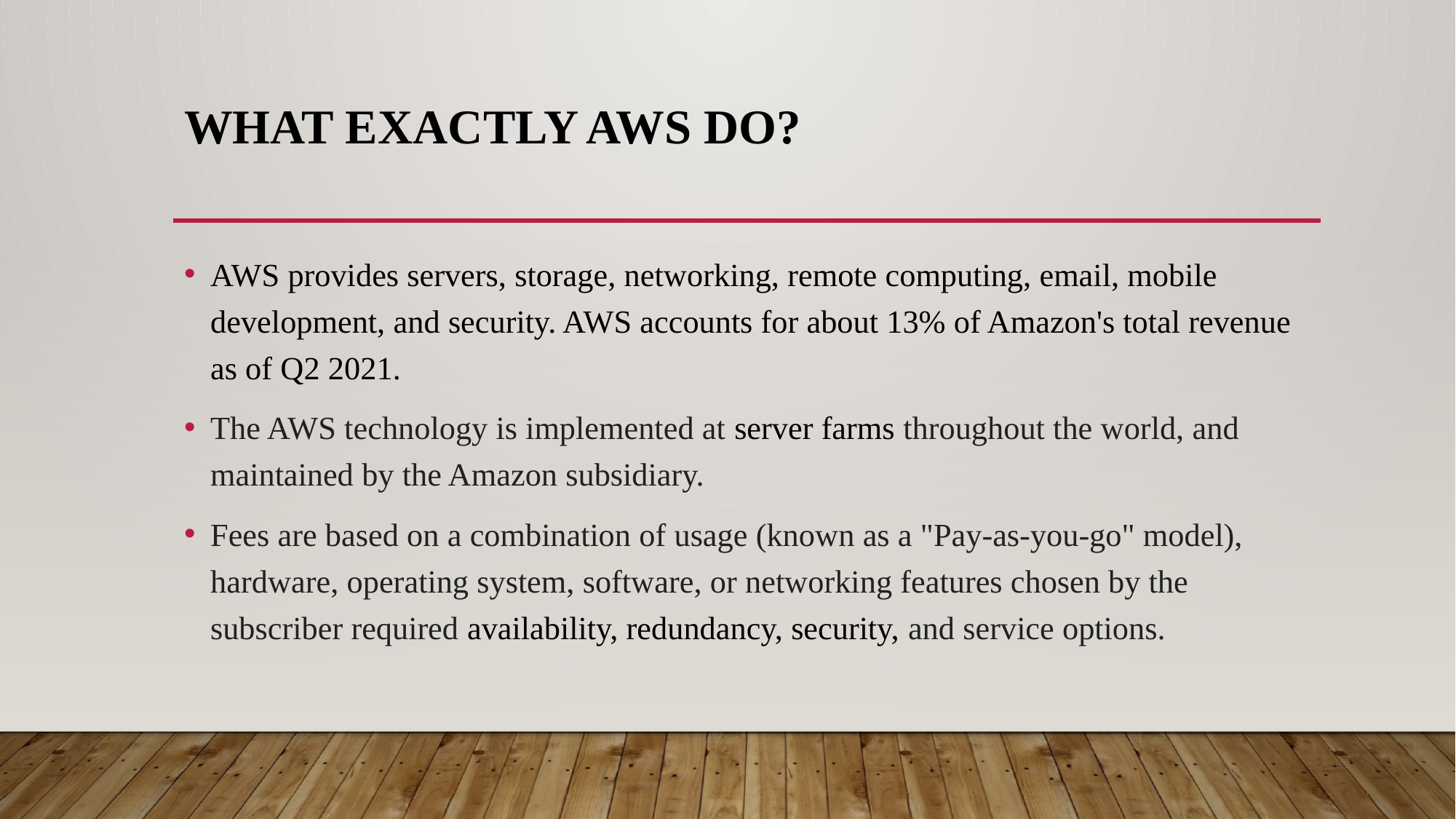

# What exactly AWS Do?
AWS provides servers, storage, networking, remote computing, email, mobile development, and security. AWS accounts for about 13% of Amazon's total revenue as of Q2 2021.
The AWS technology is implemented at server farms throughout the world, and maintained by the Amazon subsidiary.
Fees are based on a combination of usage (known as a "Pay-as-you-go" model), hardware, operating system, software, or networking features chosen by the subscriber required availability, redundancy, security, and service options.